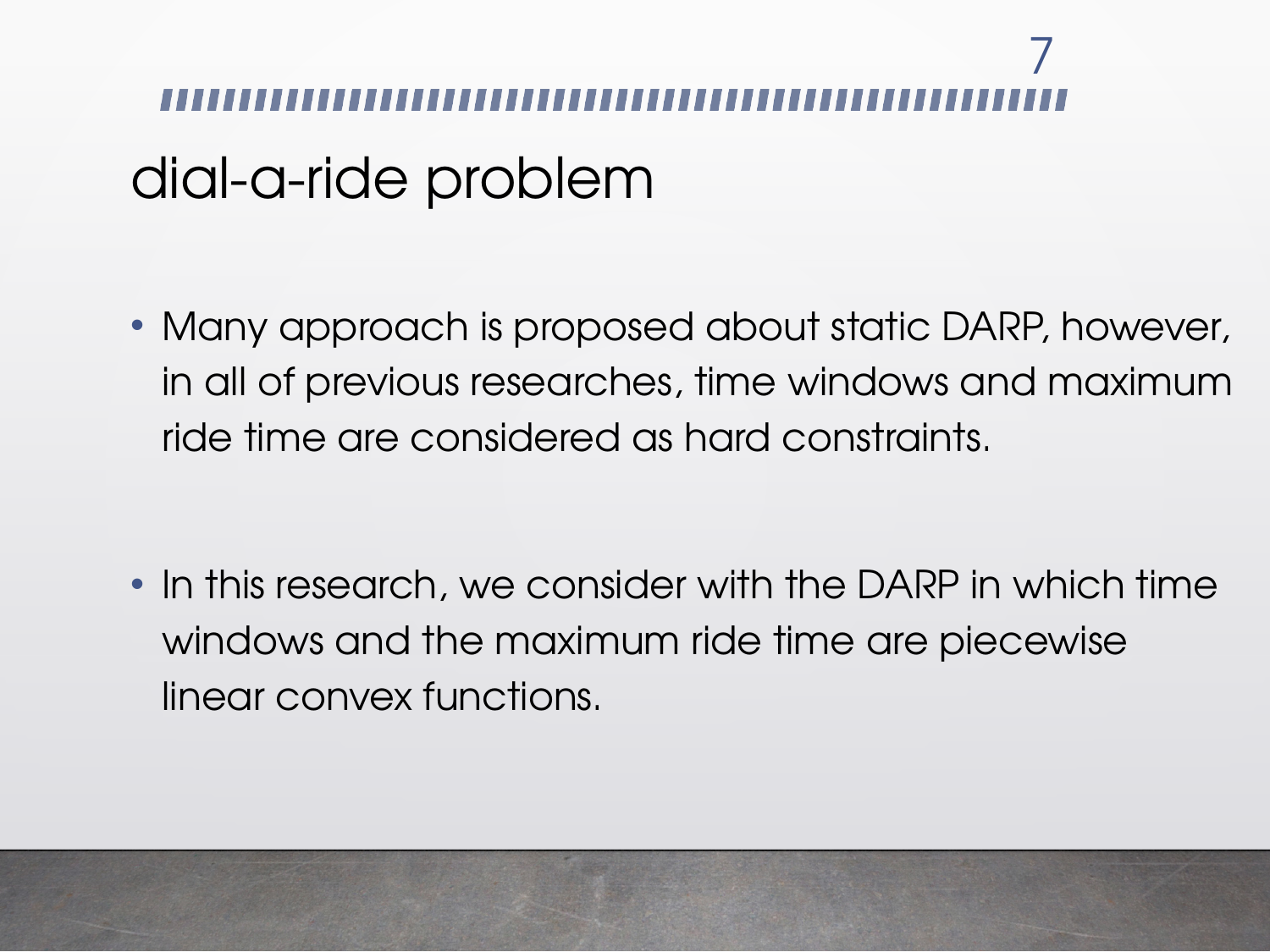

7
# dial-a-ride problem

Many approach is proposed about static DARP, however, in all of previous researches, time windows and maximum ride time are considered as hard constraints.

In this research, we consider with the DARP in which time windows and the maximum ride time are piecewise linear convex functions.